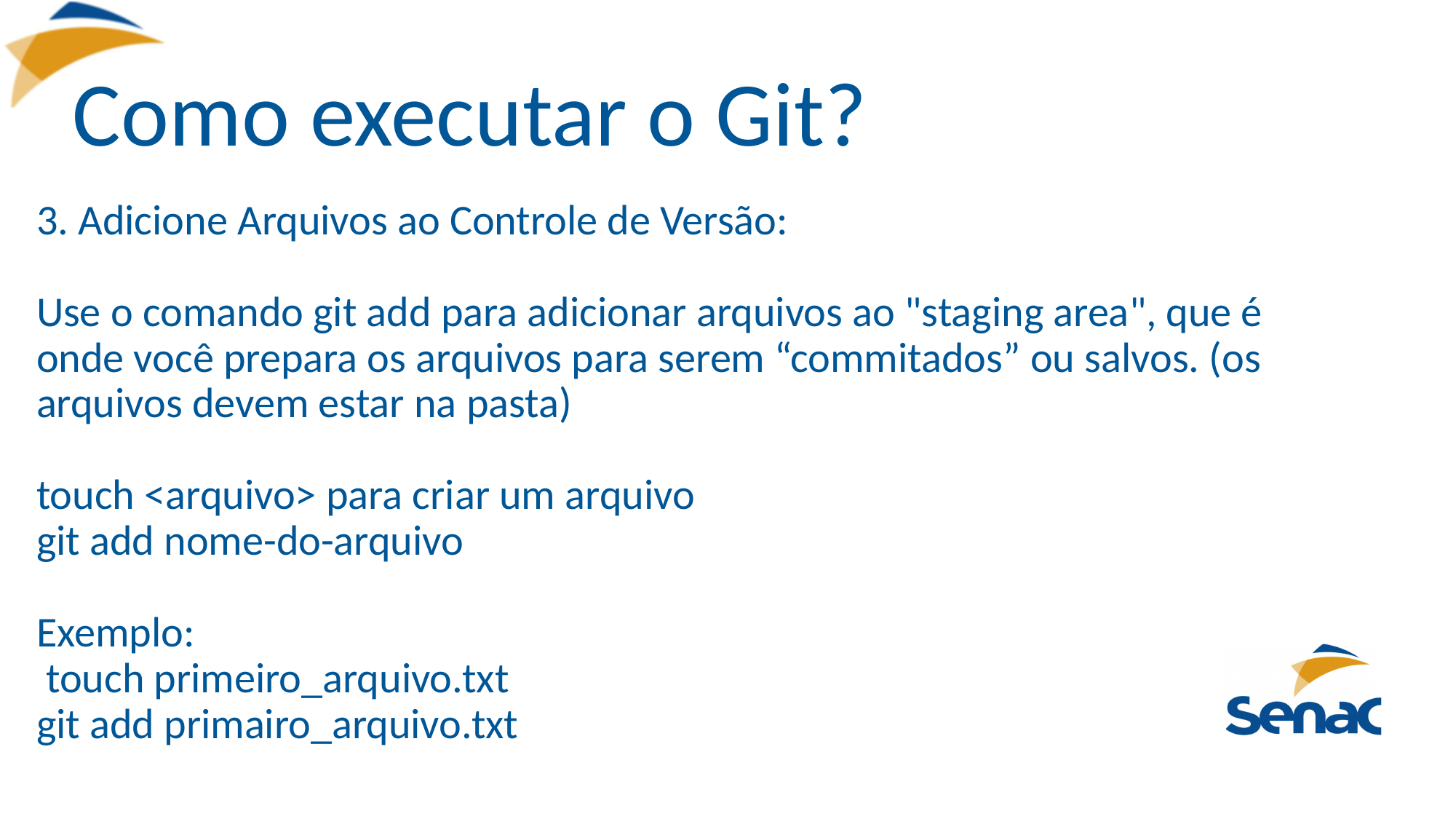

# Como executar o Git?
3. Adicione Arquivos ao Controle de Versão:

Use o comando git add para adicionar arquivos ao "staging area", que é onde você prepara os arquivos para serem “commitados” ou salvos. (os arquivos devem estar na pasta)

touch <arquivo> para criar um arquivo
git add nome-do-arquivo

Exemplo:
 touch primeiro_arquivo.txt
git add primairo_arquivo.txt